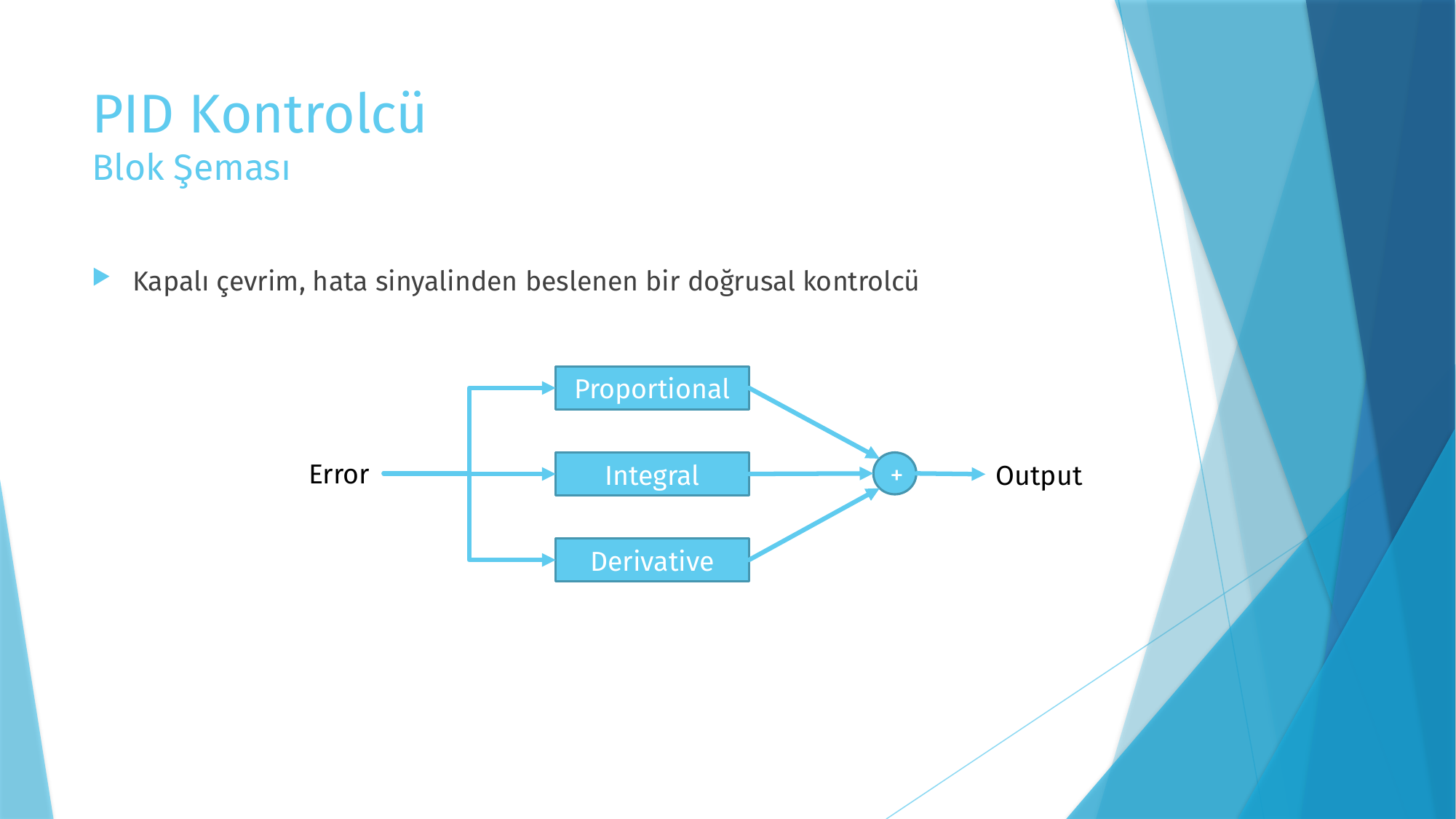

# PID Kontrolcü Blok Şeması
Kapalı çevrim, hata sinyalinden beslenen bir doğrusal kontrolcü
Proportional
Error
Integral
+
Output
Derivative